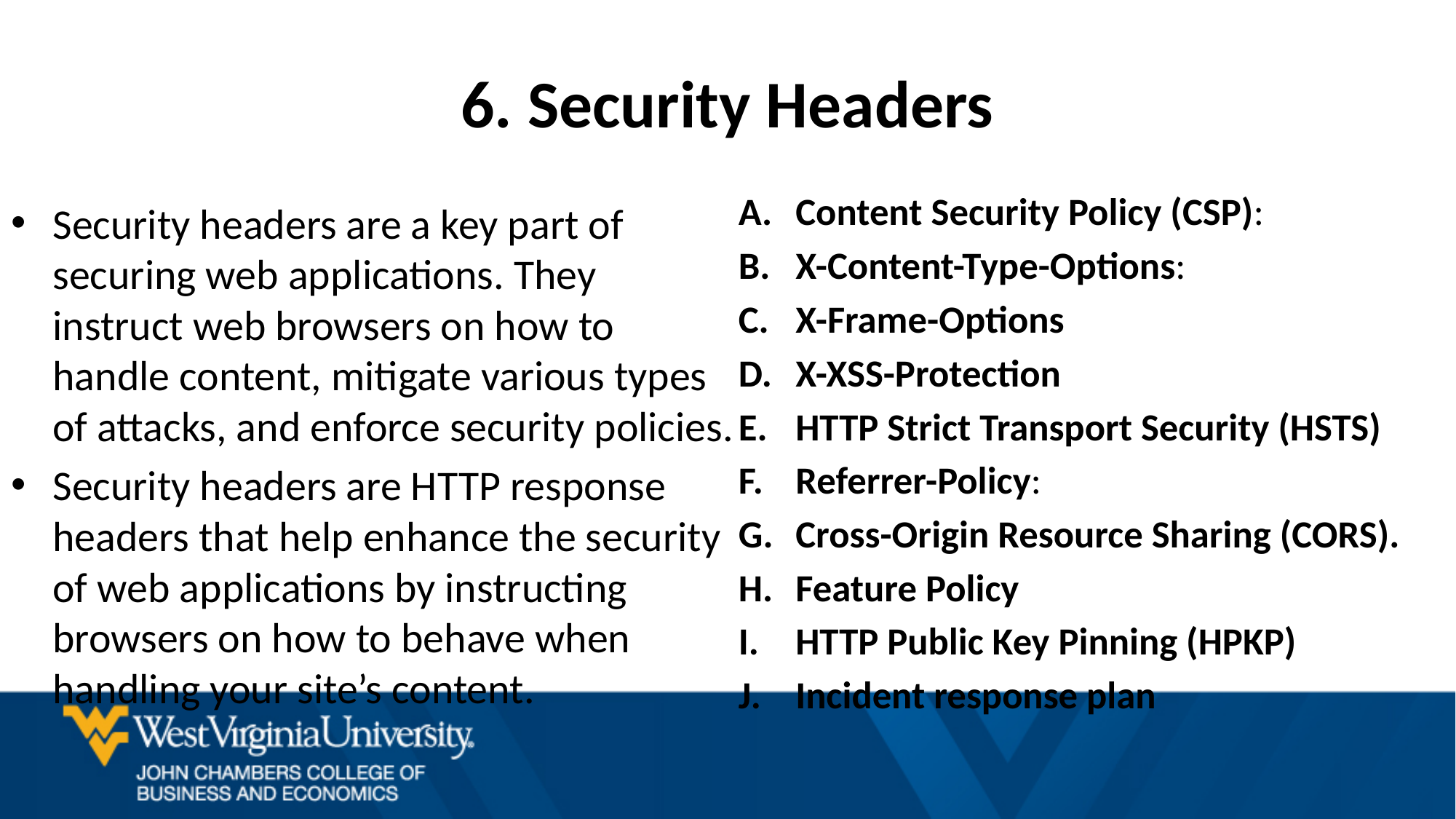

# 6. Security Headers
Content Security Policy (CSP):
X-Content-Type-Options:
X-Frame-Options
X-XSS-Protection
HTTP Strict Transport Security (HSTS)
Referrer-Policy:
Cross-Origin Resource Sharing (CORS).
Feature Policy
HTTP Public Key Pinning (HPKP)
Incident response plan
Security headers are a key part of securing web applications. They instruct web browsers on how to handle content, mitigate various types of attacks, and enforce security policies.
Security headers are HTTP response headers that help enhance the security of web applications by instructing browsers on how to behave when handling your site’s content.